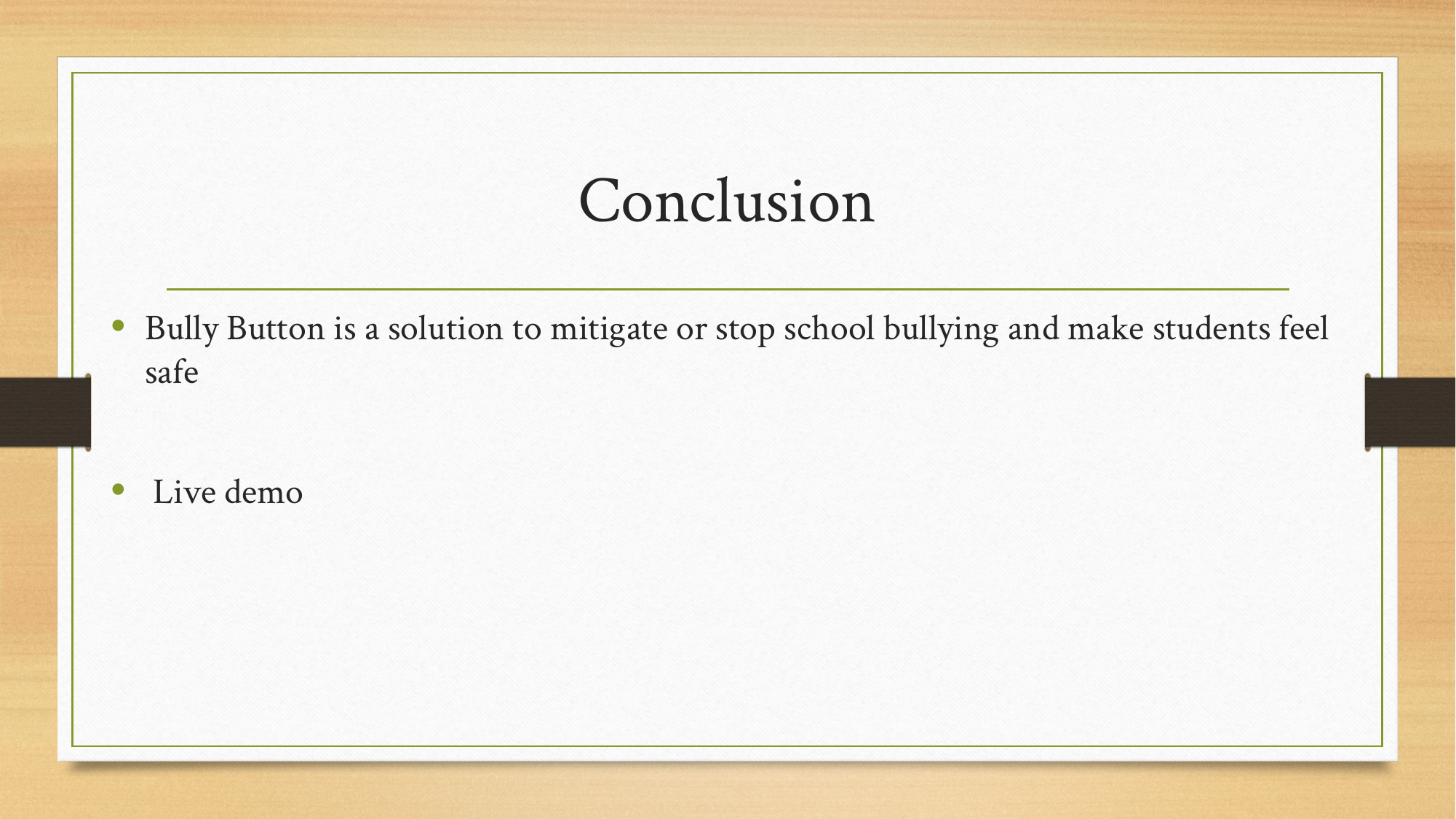

Bully Button is a solution to mitigate or stop school bullying and make students feel safe

 Live demo
# Conclusion